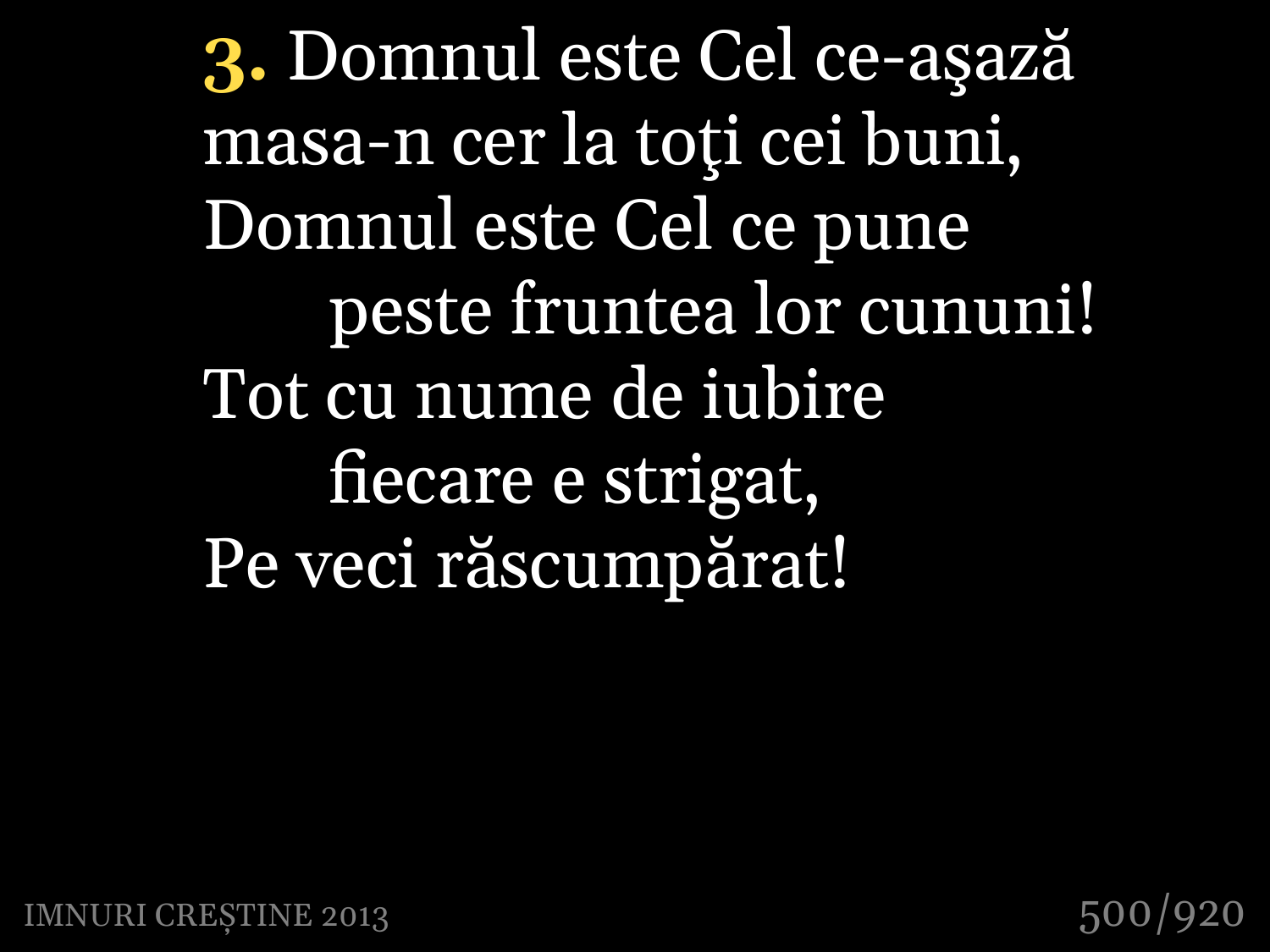

3. Domnul este Cel ce-aşază 	masa-n cer la toţi cei buni,
Domnul este Cel ce pune
	peste fruntea lor cununi!
Tot cu nume de iubire
	fiecare e strigat,
Pe veci răscumpărat!
500/920
IMNURI CREȘTINE 2013